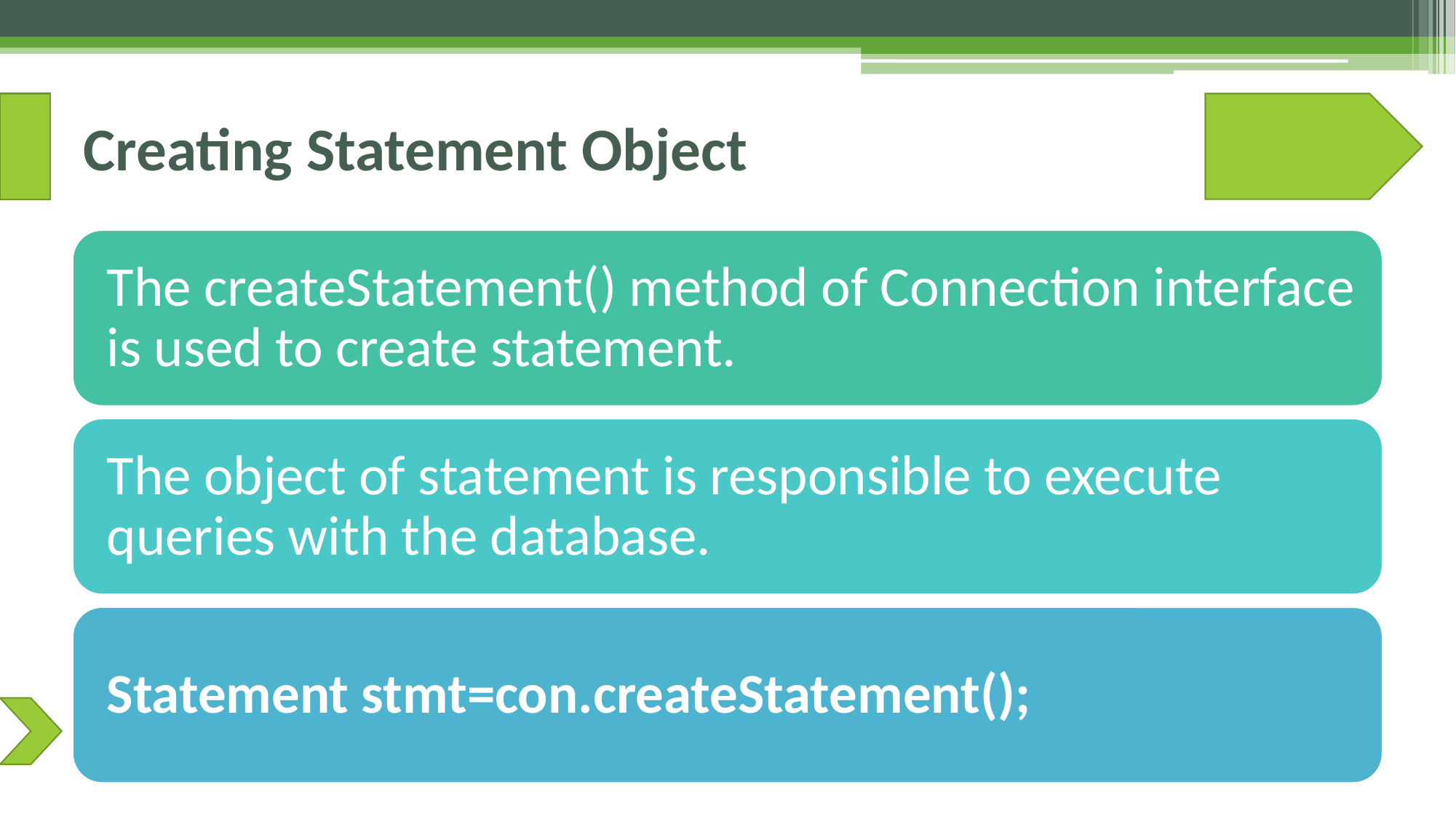

# Creating Statement Object
The createStatement() method of Connection interface is used to create statement.
The object of statement is responsible to execute queries with the database.
Statement stmt=con.createStatement();